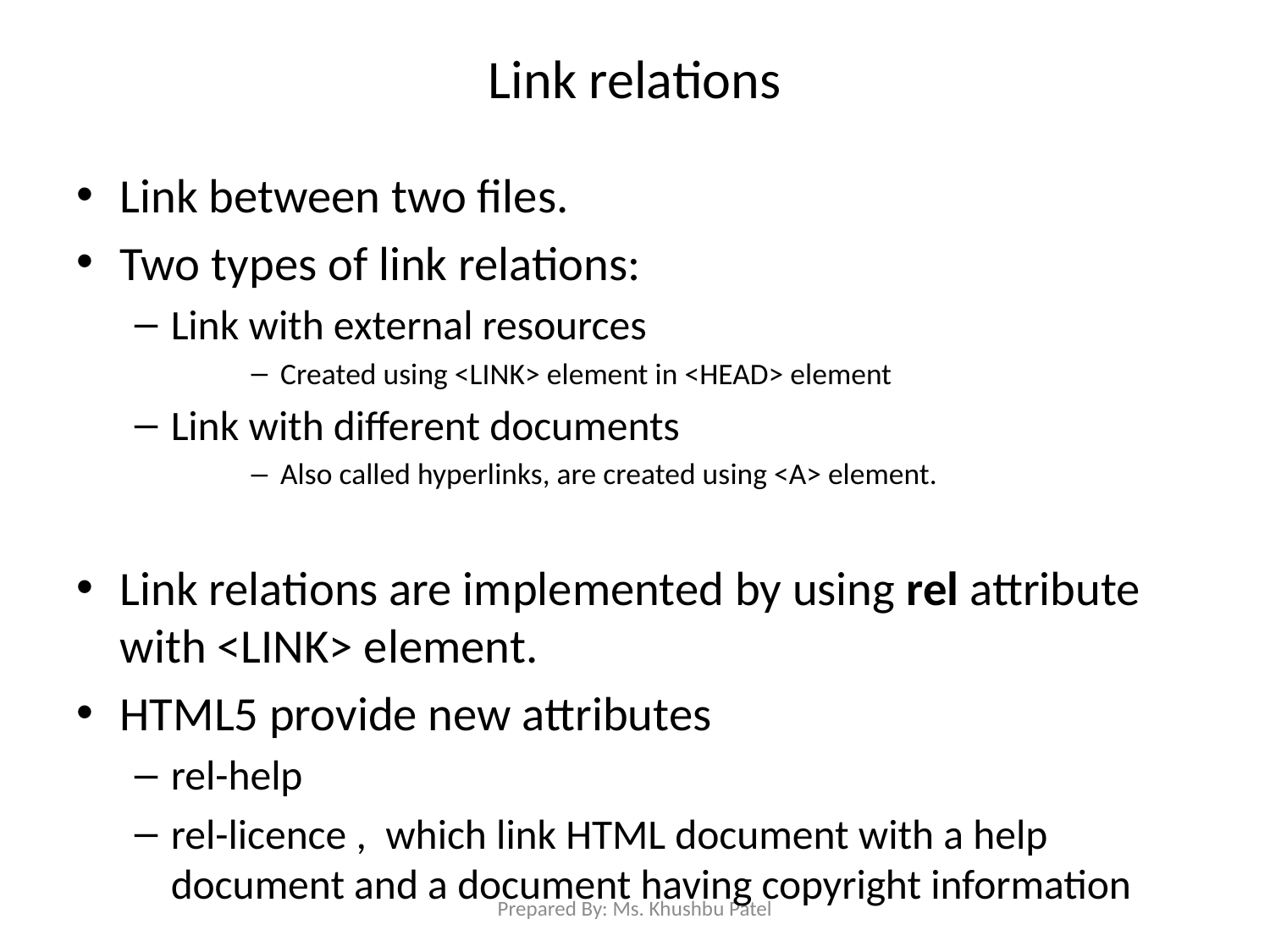

# Link relations
Link between two files.
Two types of link relations:
Link with external resources
Created using <LINK> element in <HEAD> element
Link with different documents
Also called hyperlinks, are created using <A> element.

Link relations are implemented by using rel attribute with <LINK> element.
HTML5 provide new attributes
rel-help
rel-licence ,  which link HTML document with a help document and a document having copyright information
Prepared By: Ms. Khushbu Patel